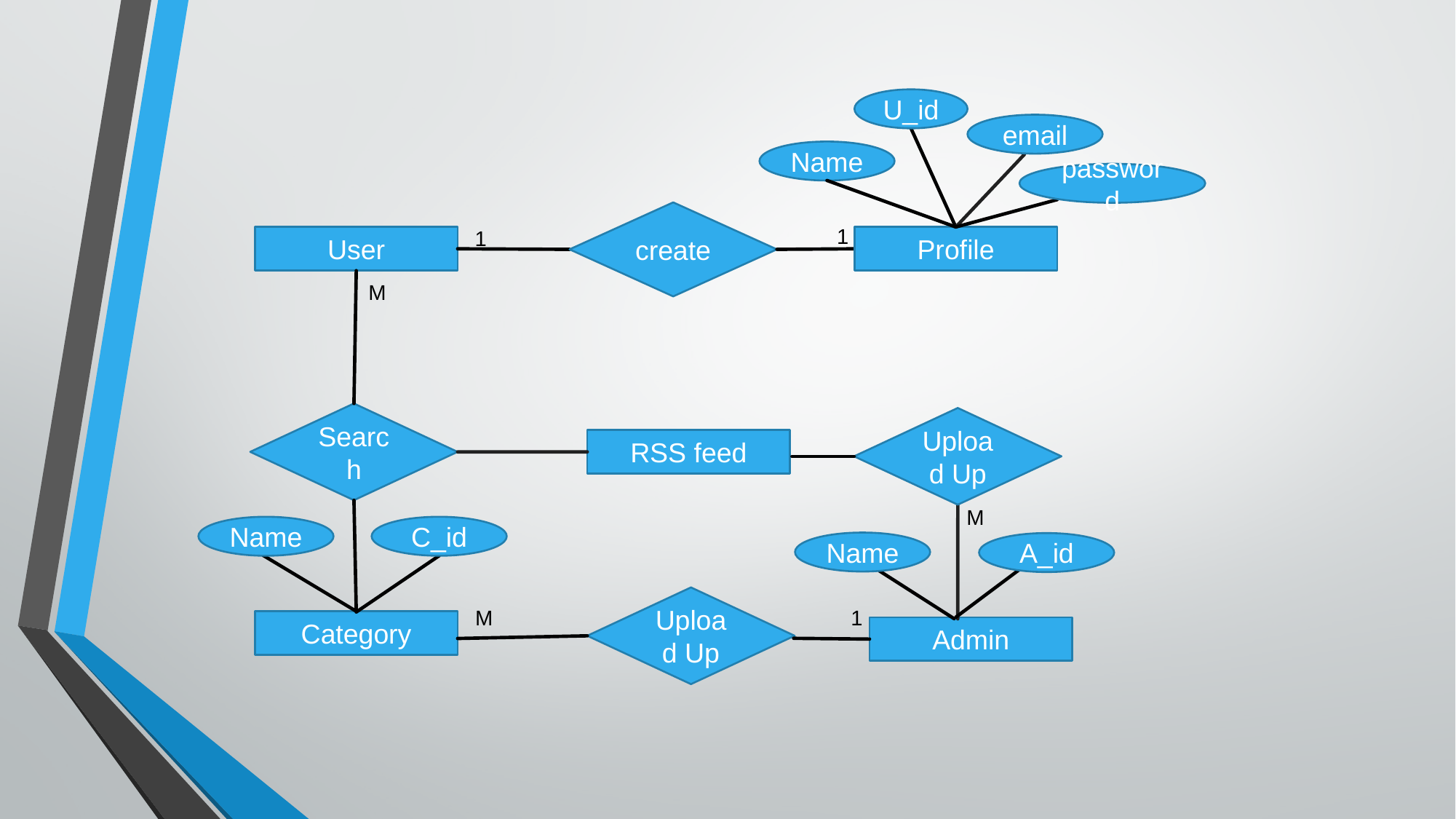

U_id
email
Name
password
create
1
1
User
Profile
M
Search
Upload Up
RSS feed
M
Name
C_id
Name
A_id
Upload Up
M
1
Category
Admin